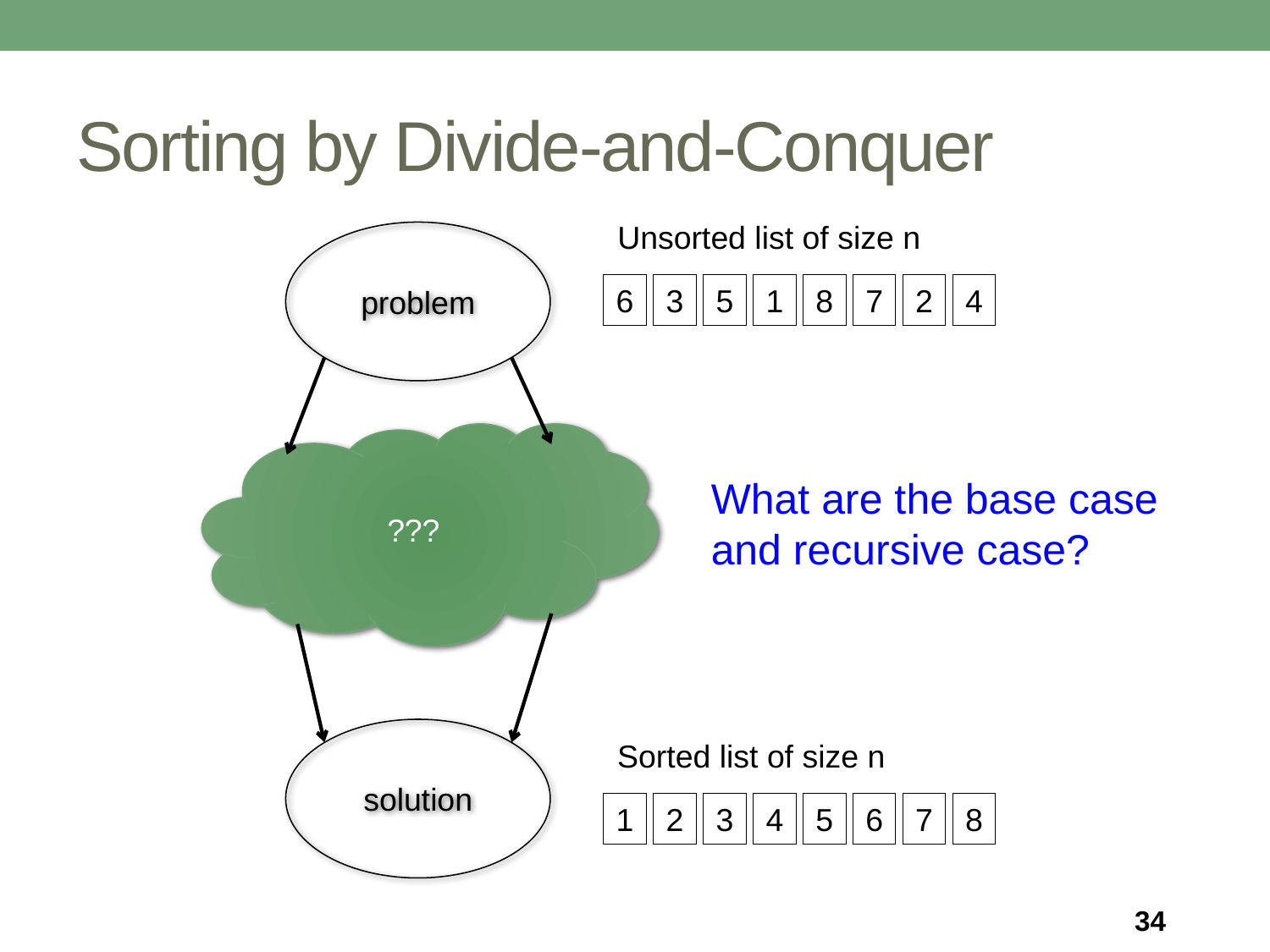

# Sorting by Divide-and-Conquer
Unsorted list of size n
problem
6
3
5
1
8
7
2
4
???
What are the base case and recursive case?
solution
Sorted list of size n
1
2
3
4
5
6
7
8
34